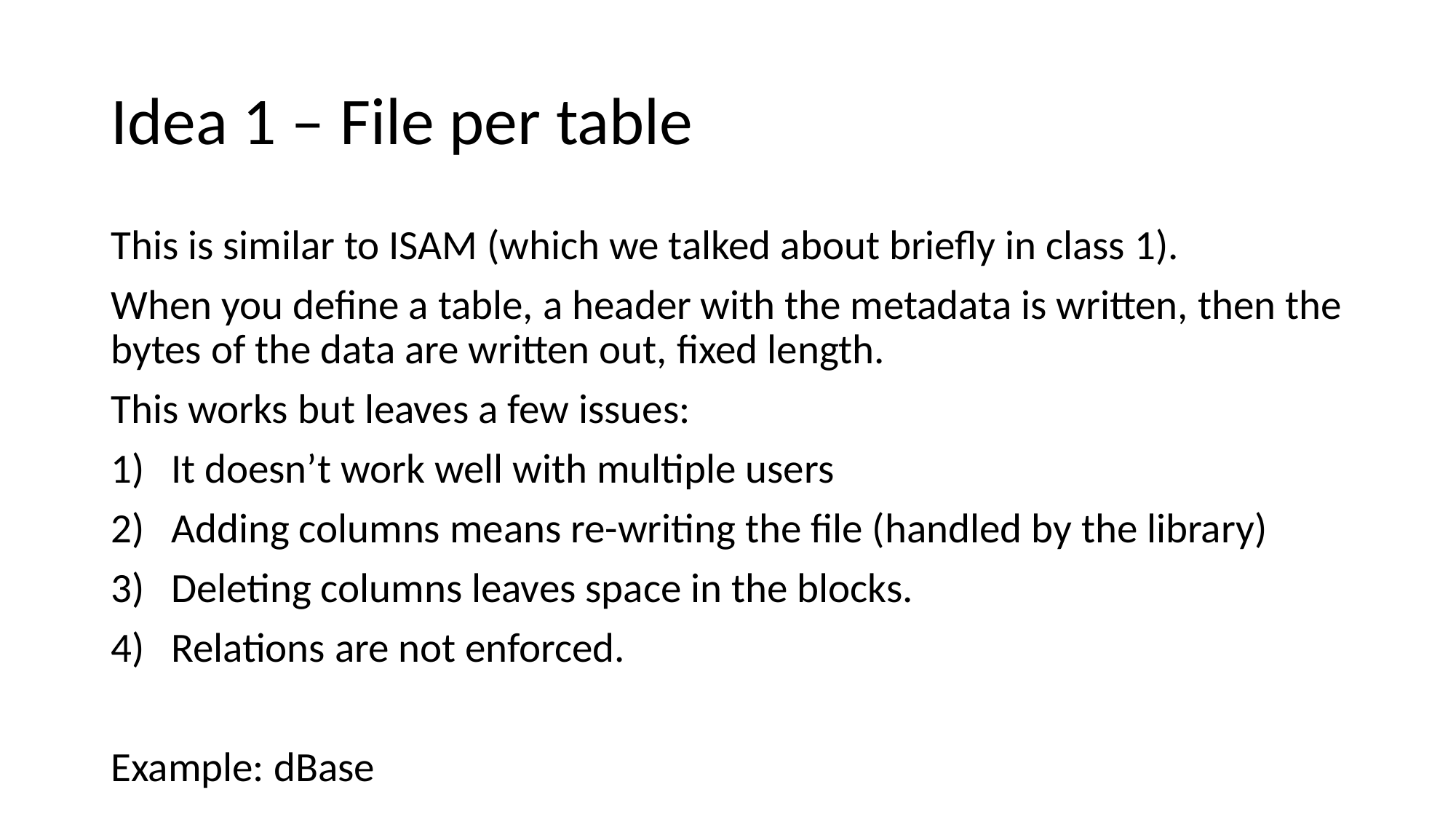

# Idea 1 – File per table
This is similar to ISAM (which we talked about briefly in class 1).
When you define a table, a header with the metadata is written, then the bytes of the data are written out, fixed length.
This works but leaves a few issues:
It doesn’t work well with multiple users
Adding columns means re-writing the file (handled by the library)
Deleting columns leaves space in the blocks.
Relations are not enforced.

Example: dBase